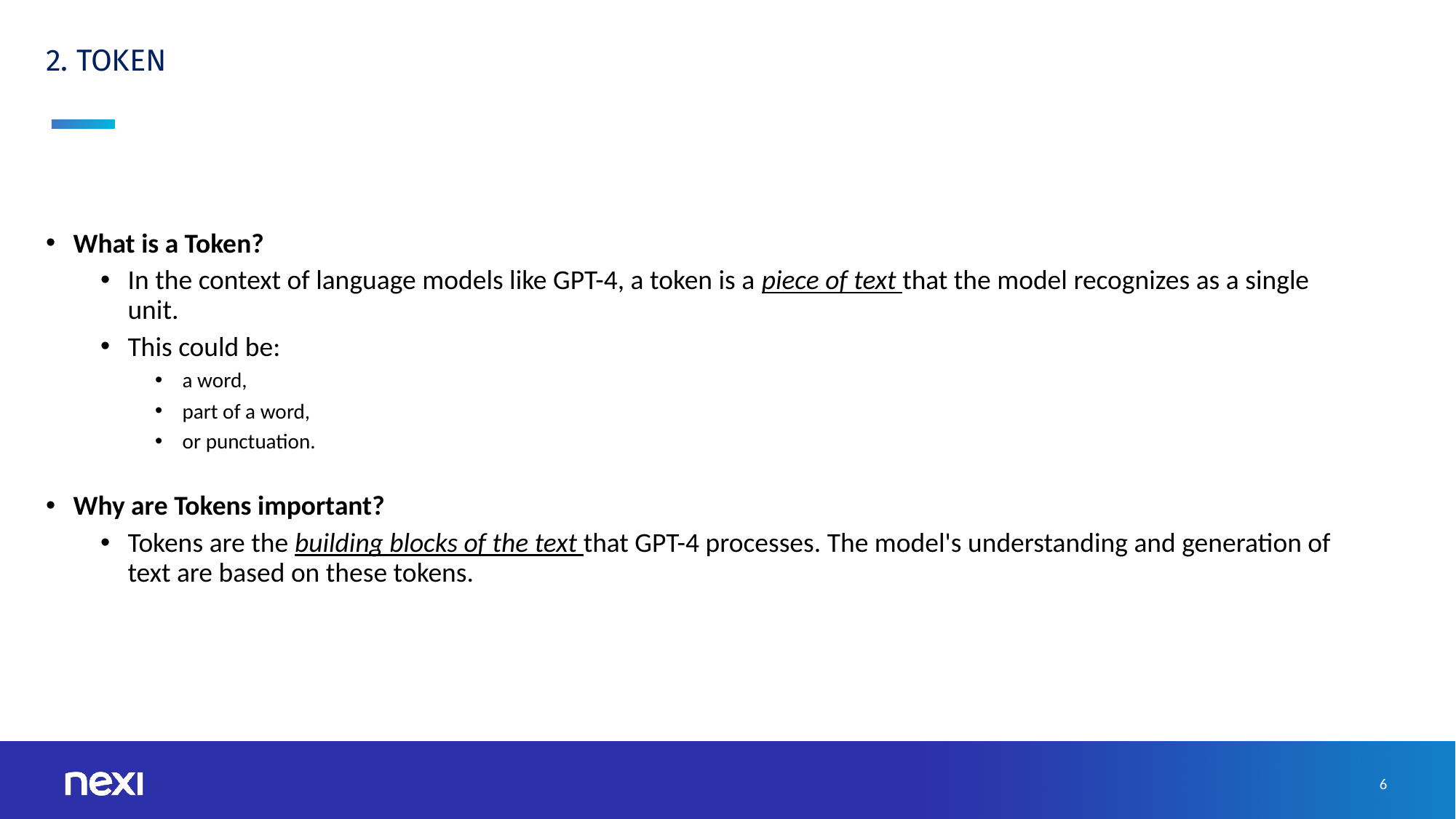

2. Token
What is a Token?
In the context of language models like GPT-4, a token is a piece of text that the model recognizes as a single unit.
This could be:
a word,
part of a word,
or punctuation.
Why are Tokens important?
Tokens are the building blocks of the text that GPT-4 processes. The model's understanding and generation of text are based on these tokens.